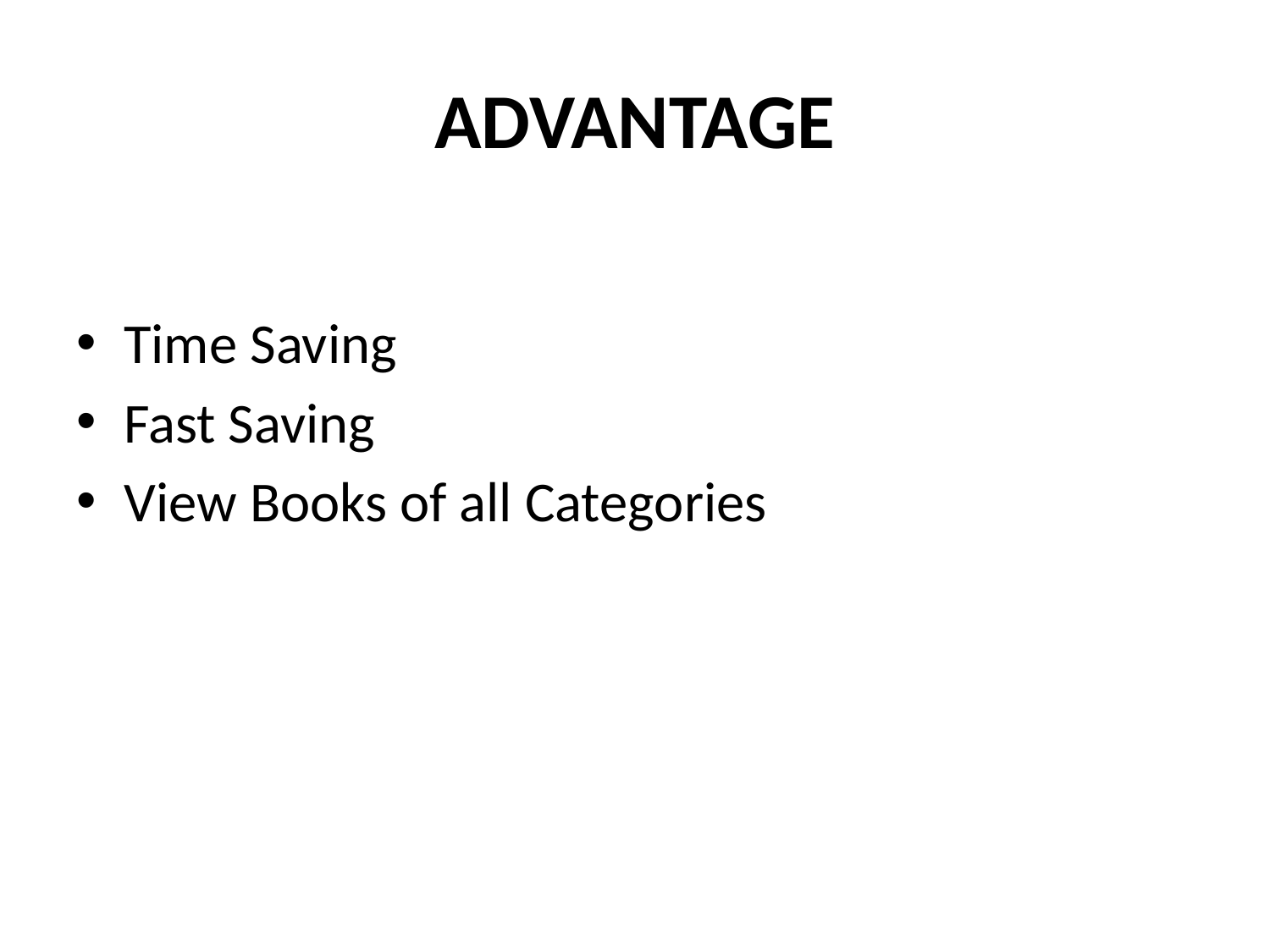

# ADVANTAGE

Time Saving
Fast Saving
View Books of all Categories